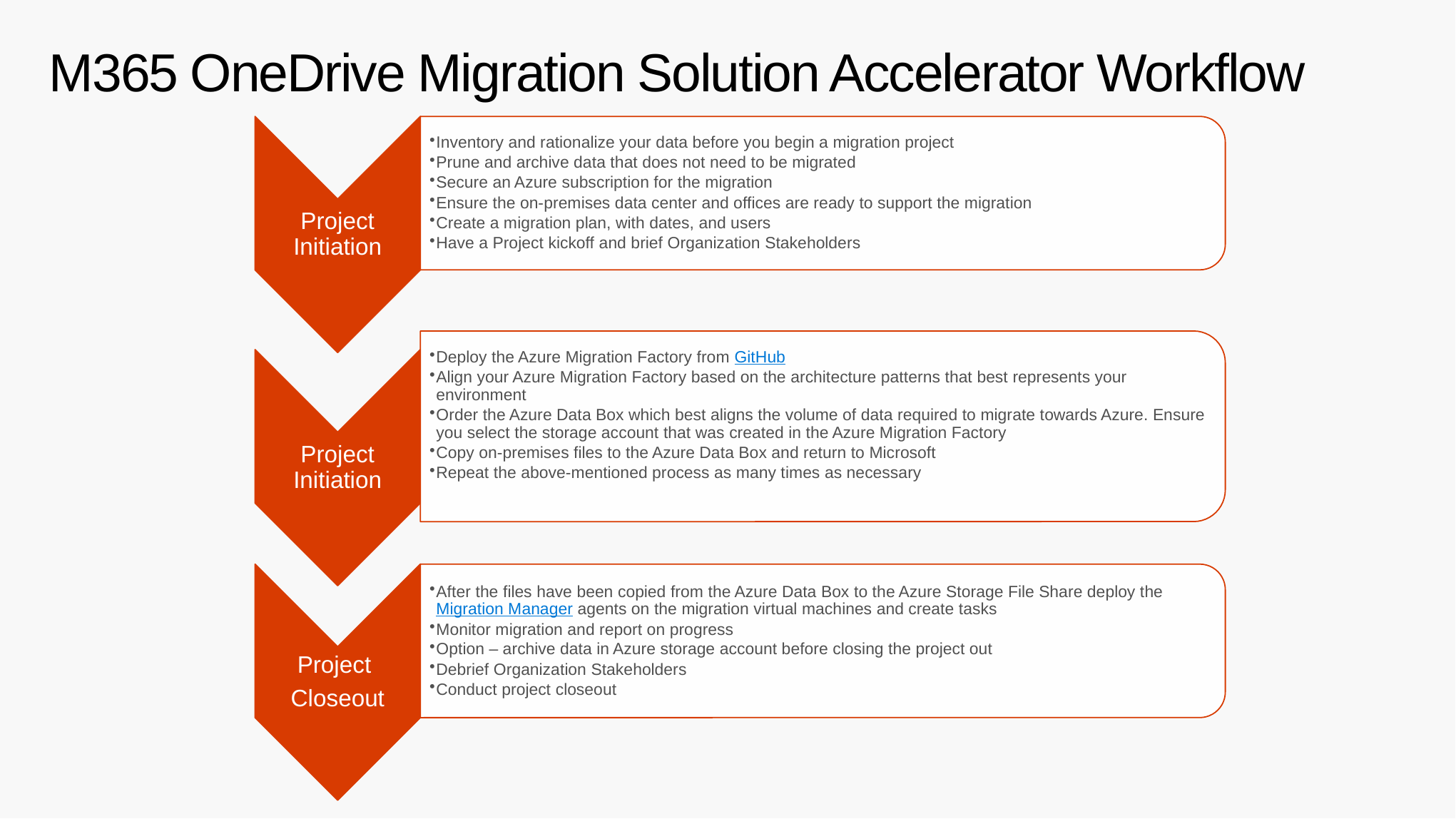

# M365 OneDrive Migration Solution Accelerator Workflow
Project Initiation
Inventory and rationalize your data before you begin a migration project
Prune and archive data that does not need to be migrated
Secure an Azure subscription for the migration
Ensure the on-premises data center and offices are ready to support the migration
Create a migration plan, with dates, and users
Have a Project kickoff and brief Organization Stakeholders
Project Initiation
Deploy the Azure Migration Factory from GitHub
Align your Azure Migration Factory based on the architecture patterns that best represents your environment
Order the Azure Data Box which best aligns the volume of data required to migrate towards Azure. Ensure you select the storage account that was created in the Azure Migration Factory
Copy on-premises files to the Azure Data Box and return to Microsoft
Repeat the above-mentioned process as many times as necessary

Project
Closeout
After the files have been copied from the Azure Data Box to the Azure Storage File Share deploy the Migration Manager agents on the migration virtual machines and create tasks
Monitor migration and report on progress
Option – archive data in Azure storage account before closing the project out
Debrief Organization Stakeholders
Conduct project closeout